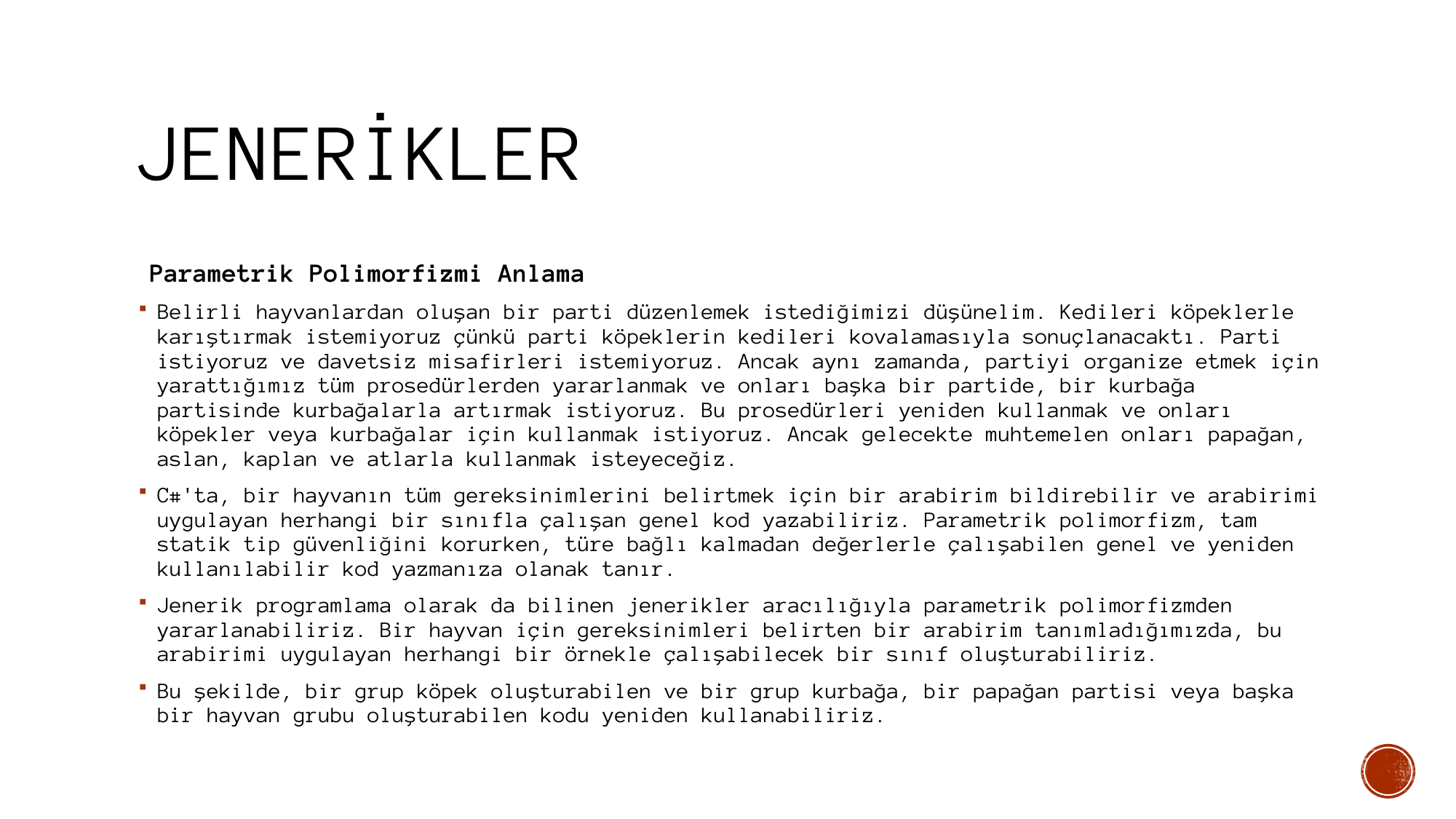

# JENERİKLER
 Parametrik Polimorfizmi Anlama
Belirli hayvanlardan oluşan bir parti düzenlemek istediğimizi düşünelim. Kedileri köpeklerle karıştırmak istemiyoruz çünkü parti köpeklerin kedileri kovalamasıyla sonuçlanacaktı. Parti istiyoruz ve davetsiz misafirleri istemiyoruz. Ancak aynı zamanda, partiyi organize etmek için yarattığımız tüm prosedürlerden yararlanmak ve onları başka bir partide, bir kurbağa partisinde kurbağalarla artırmak istiyoruz. Bu prosedürleri yeniden kullanmak ve onları köpekler veya kurbağalar için kullanmak istiyoruz. Ancak gelecekte muhtemelen onları papağan, aslan, kaplan ve atlarla kullanmak isteyeceğiz.
C#'ta, bir hayvanın tüm gereksinimlerini belirtmek için bir arabirim bildirebilir ve arabirimi uygulayan herhangi bir sınıfla çalışan genel kod yazabiliriz. Parametrik polimorfizm, tam statik tip güvenliğini korurken, türe bağlı kalmadan değerlerle çalışabilen genel ve yeniden kullanılabilir kod yazmanıza olanak tanır.
Jenerik programlama olarak da bilinen jenerikler aracılığıyla parametrik polimorfizmden yararlanabiliriz. Bir hayvan için gereksinimleri belirten bir arabirim tanımladığımızda, bu arabirimi uygulayan herhangi bir örnekle çalışabilecek bir sınıf oluşturabiliriz.
Bu şekilde, bir grup köpek oluşturabilen ve bir grup kurbağa, bir papağan partisi veya başka bir hayvan grubu oluşturabilen kodu yeniden kullanabiliriz.